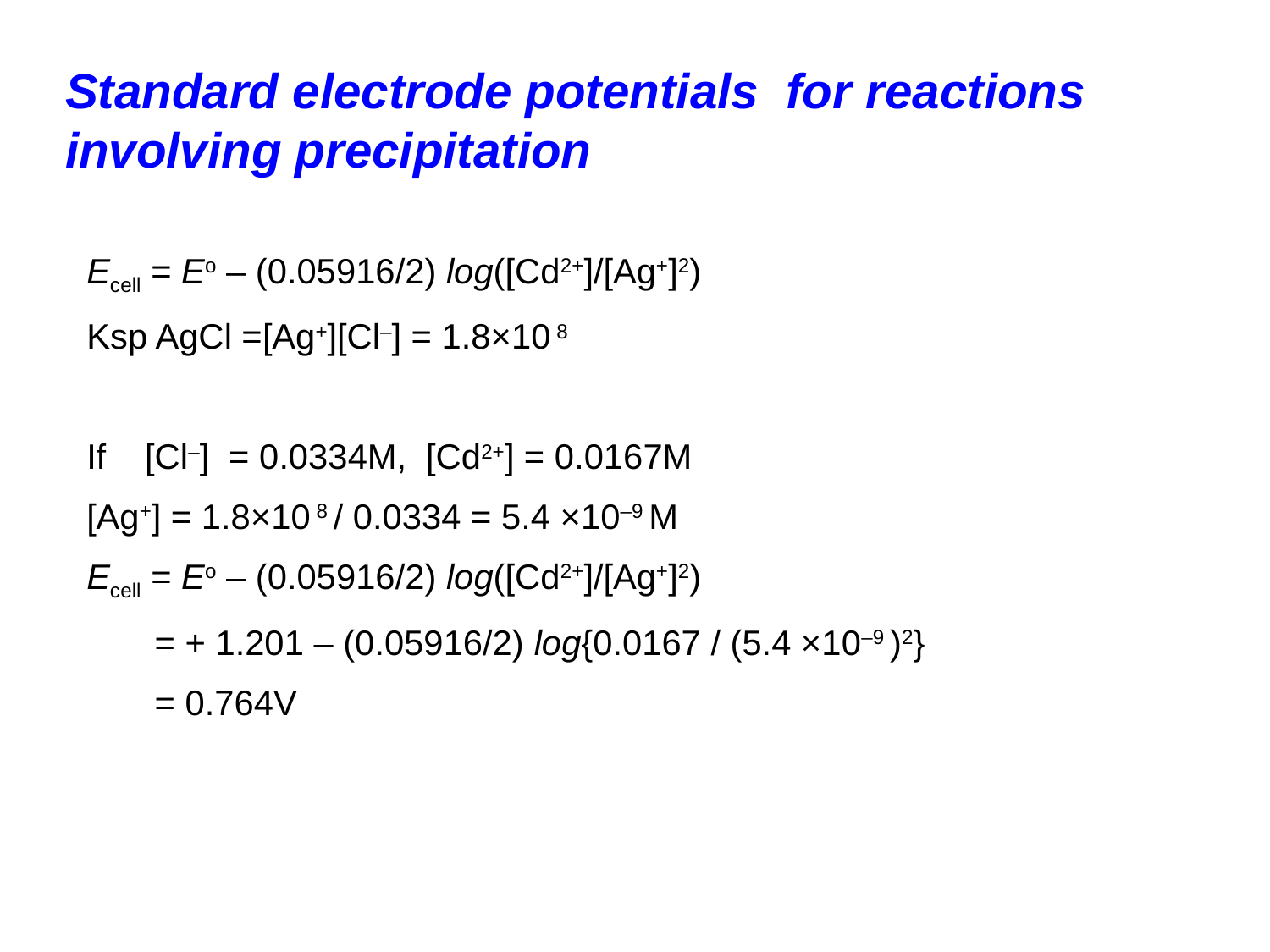

Standard electrode potentials  for reactions involving precipitation

Ecell = Eo – (0.05916/2) log([Cd2+]/[Ag+]2)
Ksp AgCl =[Ag+][Cl–] = 1.8×10 8

If    [Cl–]  = 0.0334M,  [Cd2+] = 0.0167M
[Ag+] = 1.8×10 8 / 0.0334 = 5.4 ×10–9 M
Ecell = Eo – (0.05916/2) log([Cd2+]/[Ag+]2)
       = + 1.201 – (0.05916/2) log{0.0167 / (5.4 ×10–9 )2}
       = 0.764V